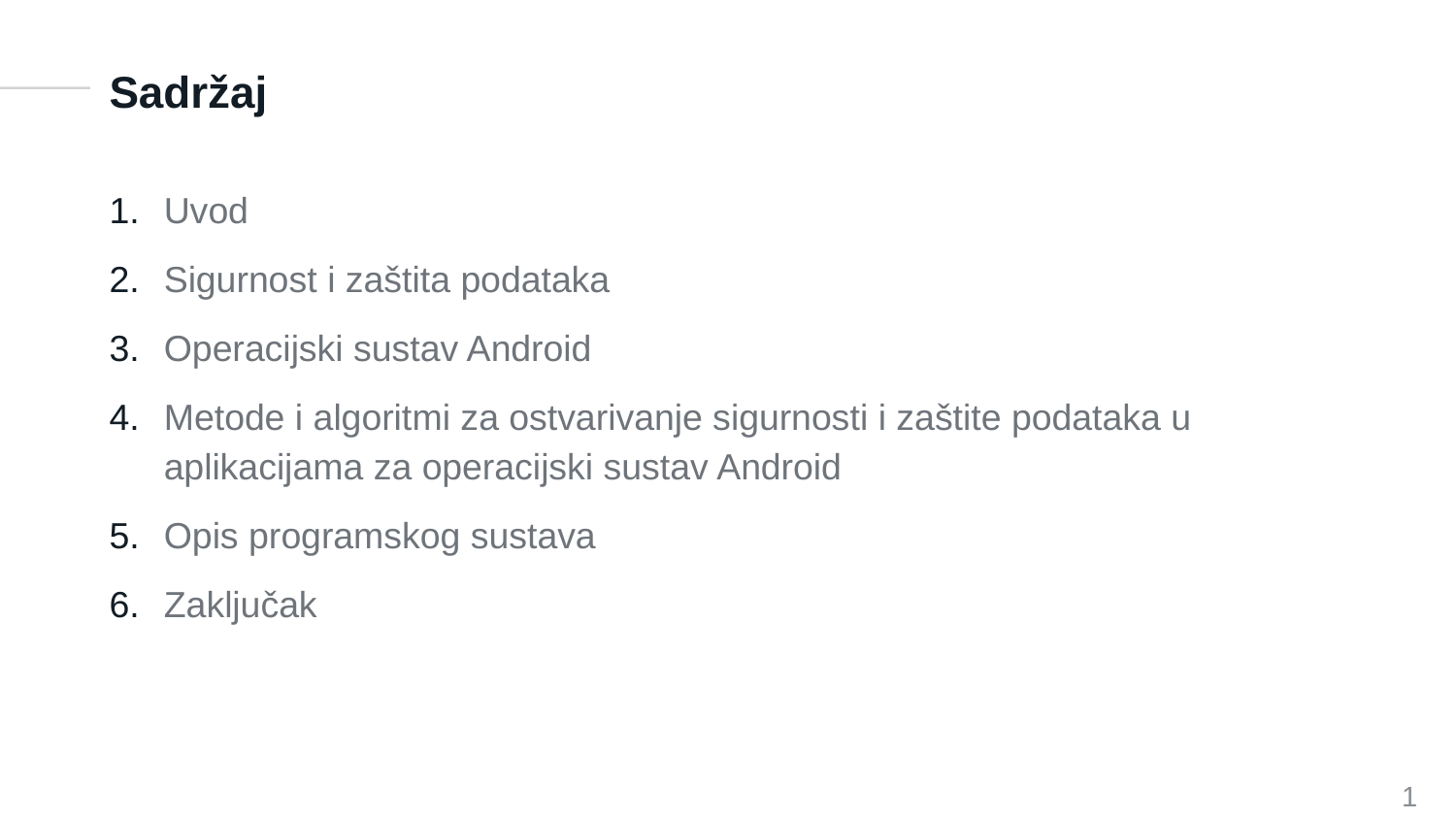

# Sadržaj
Uvod
Sigurnost i zaštita podataka
Operacijski sustav Android
Metode i algoritmi za ostvarivanje sigurnosti i zaštite podataka u aplikacijama za operacijski sustav Android
Opis programskog sustava
Zaključak

1